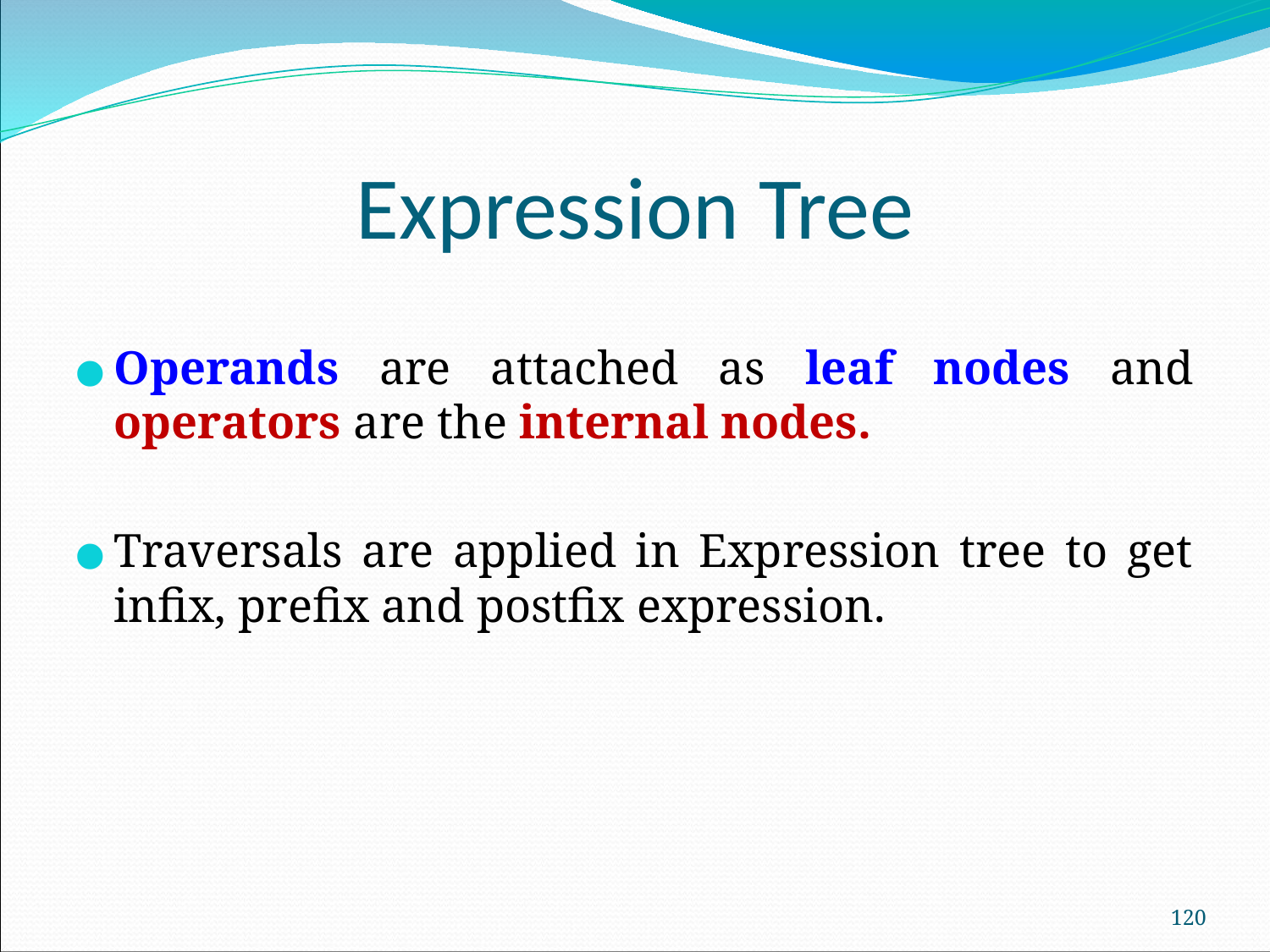

# Expression Tree
Operands are attached as leaf nodes and operators are the internal nodes.

Traversals are applied in Expression tree to get infix, prefix and postfix expression.
120